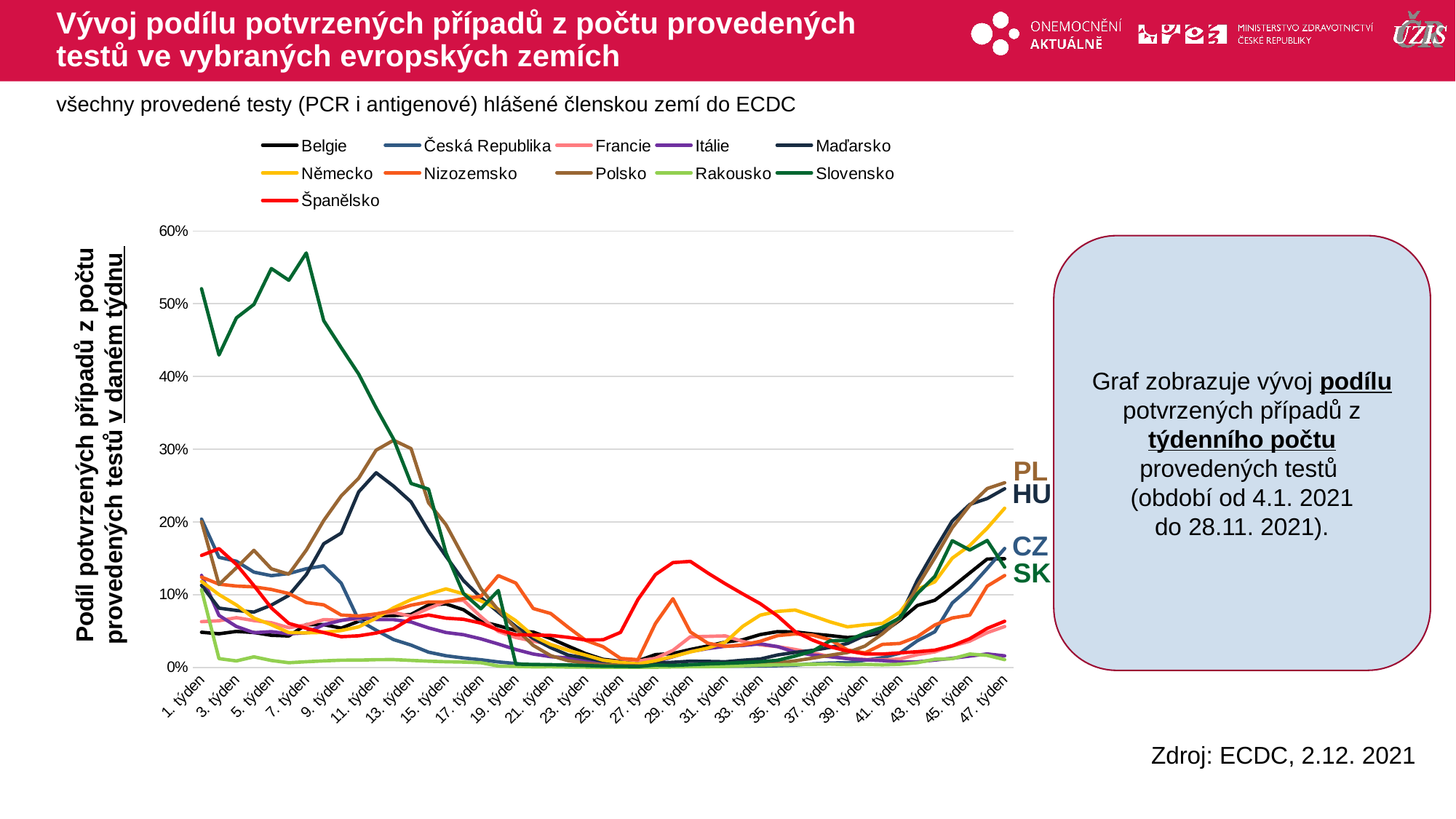

# Vývoj podílu potvrzených případů z počtu provedených testů ve vybraných evropských zemích
všechny provedené testy (PCR i antigenové) hlášené členskou zemí do ECDC

### Chart

| Category | Belgie | Česká Republika | Francie | Itálie | Maďarsko | Německo | Nizozemsko | Polsko | Rakousko | Slovensko | Španělsko |
|---|---|---|---|---|---|---|---|---|---|---|---|
| 1. týden | 0.048301828152973056 | 0.20389938808403127 | 0.0628882819942839 | 0.12648868423833867 | 0.1128292281429094 | 0.11811304972775001 | 0.12414341713069897 | 0.20041622316240157 | 0.10679753347684898 | 0.5206560402073495 | 0.15392115960684827 |
| 2. týden | 0.04617433146027178 | 0.15135006217038974 | 0.06412930523749605 | 0.07148412642296542 | 0.08148835365963503 | 0.10010407860123749 | 0.11437568290731388 | 0.11393738111488728 | 0.012007875095285362 | 0.42958009202326836 | 0.16326516341829925 |
| 3. týden | 0.04943304552942458 | 0.14590076083961817 | 0.06837179174690466 | 0.05626973685951989 | 0.07828946700636426 | 0.08577072614461834 | 0.11182343378307631 | 0.13696192649742767 | 0.008879268685918918 | 0.4805938943217457 | 0.1415996361087775 |
| 4. týden | 0.04797818711436523 | 0.13097803861754923 | 0.06433283701862187 | 0.04770498605925696 | 0.0760424883964116 | 0.06783845200684593 | 0.11076191221810888 | 0.16094565106208872 | 0.014503296411692311 | 0.49905674281503315 | 0.11237229976949557 |
| 5. týden | 0.044145173514618406 | 0.12609507793934024 | 0.06137363251765846 | 0.04913502358490566 | 0.08564424697410755 | 0.05860649896186924 | 0.10710366236046658 | 0.1355271687883074 | 0.009493024980110051 | 0.5484377229276645 | 0.08178393035176588 |
| 6. týden | 0.04317488298177788 | 0.12903116955737878 | 0.05458116524802578 | 0.046128842016662466 | 0.09898560354374308 | 0.04790204053924092 | 0.10156314043239838 | 0.1281100028385274 | 0.006403715562436227 | 0.5323206579976252 | 0.06042484110968164 |
| 7. týden | 0.05883502075624096 | 0.13560933324883007 | 0.05839183678216171 | 0.047507403359575276 | 0.12751089037908436 | 0.04748234957139529 | 0.08917691876165999 | 0.16118654268509794 | 0.007753296333557641 | 0.5698423699072503 | 0.05373989705575165 |
| 8. týden | 0.058802924366017424 | 0.13957440221816933 | 0.06567636231397841 | 0.05859259730716489 | 0.1699868352418093 | 0.04808849306791785 | 0.08595744452147928 | 0.2019451569739925 | 0.008975691756430957 | 0.4767380871207154 | 0.047888224597649784 |
| 9. týden | 0.053986869369296565 | 0.1158312527138515 | 0.06478640728160937 | 0.06453697310084626 | 0.18455097168726572 | 0.05061173879490492 | 0.07194176831860155 | 0.23569771732827244 | 0.009891232163364242 | 0.4397087664876367 | 0.04222032502588328 |
| 10. týden | 0.06337771400343441 | 0.06503880814271827 | 0.06670647114828245 | 0.06841999790393075 | 0.24132456437960523 | 0.05571422991289403 | 0.07066967191057555 | 0.26006889918995696 | 0.009962654390814094 | 0.40335891722373524 | 0.043424864423268136 |
| 11. týden | 0.07112339663151525 | 0.051111528566948346 | 0.07309929086391753 | 0.06586349702923665 | 0.26763241500308216 | 0.06756553607421364 | 0.07358348924577048 | 0.2986221897143208 | 0.010592370259408368 | 0.35692677284455915 | 0.04722375276369292 |
| 12. týden | 0.07120799612902957 | 0.03823702146731991 | 0.07549855456580867 | 0.06562915741535331 | 0.24924785070763855 | 0.08196339966770547 | 0.07818008327018013 | 0.31237430945675926 | 0.01072345741294608 | 0.313909983920014 | 0.05314198456507652 |
| 13. týden | 0.07277623487642203 | 0.030661080136142712 | 0.07039065369117828 | 0.062394683754598314 | 0.22757017633934823 | 0.09308511312879036 | 0.08547785275483419 | 0.30083059468179424 | 0.009580810722985696 | 0.252914029295343 | 0.06744286573447601 |
| 14. týden | 0.08572150158197878 | 0.020970008296163866 | 0.08107650223059766 | 0.0543146165429262 | 0.1874077170996576 | 0.1007327941567246 | 0.08998331511420517 | 0.22638466908547436 | 0.008516071618575947 | 0.2451063829787234 | 0.07204417919366225 |
| 15. týden | 0.08719330631529065 | 0.01599896589150627 | 0.09064590276065569 | 0.04796188231094864 | 0.1527565251606698 | 0.1078772883883868 | 0.08994957789884796 | 0.19627826865650083 | 0.0077651229220020435 | 0.15767452103061 | 0.06762587612727035 |
| 16. týden | 0.07929651243082833 | 0.012926969165678672 | 0.09222171904810227 | 0.04493267039875013 | 0.1194147807060514 | 0.10108284845149738 | 0.09459595434743522 | 0.15186949781045722 | 0.0072916792862906055 | 0.10165857125932946 | 0.06611199788842079 |
| 17. týden | 0.06328439444523049 | 0.010495965695117395 | 0.06969474860079605 | 0.03919783146596782 | 0.09596836274169447 | 0.09138166874630206 | 0.09768632668890584 | 0.1081684795601243 | 0.006421127163217439 | 0.0805295662994884 | 0.0609242882409996 |
| 18. týden | 0.057257888364241394 | 0.007499659452122426 | 0.049530392356169954 | 0.03214815068928533 | 0.07588123097238014 | 0.08014909687804599 | 0.1262152272393742 | 0.07874172167652325 | 0.0018444063846157937 | 0.1056636525108994 | 0.05142151648778391 |
| 19. týden | 0.050551819512988774 | 0.00527669505715499 | 0.04111247004816774 | 0.024572963758616735 | 0.05621626525150814 | 0.06414921337890094 | 0.11591817897514217 | 0.05320736338719956 | 0.001411511849361249 | 0.0044592335048058524 | 0.04492581809081398 |
| 20. týden | 0.04851319671119785 | 0.003129128276753734 | 0.03605560602753909 | 0.018370365359981978 | 0.039730845372983443 | 0.04315371386454836 | 0.08088661011334668 | 0.03015215901302262 | 0.0007409816910646703 | 0.00405468652990789 | 0.04448015316762966 |
| 21. týden | 0.039668590699785976 | 0.0022710674655227426 | 0.03141489552060759 | 0.014675869404607831 | 0.02710958853284193 | 0.03141124030192805 | 0.07410043939165471 | 0.016180870521319 | 0.0008612080958468178 | 0.0037149667739427945 | 0.043981566977387726 |
| 22. týden | 0.029208559815248412 | 0.0018180933499026464 | 0.023885798611162114 | 0.01309420404772389 | 0.016855397856941033 | 0.023400374731849492 | 0.05512108543577584 | 0.009199554471838406 | 0.0004988172639338038 | 0.0033112728006350627 | 0.04128527495726335 |
| 23. týden | 0.018953774607252814 | 0.0012699925305093762 | 0.015403502673782666 | 0.009054433093667144 | 0.012866063738156762 | 0.01680219592107421 | 0.037197504885014276 | 0.005808714156976429 | 0.0002978994108919671 | 0.002550781037795019 | 0.03767357405568599 |
| 24. týden | 0.011060863974751423 | 0.0008724281061513164 | 0.00971693359593576 | 0.005640667674600078 | 0.008690097745031046 | 0.009953169604856567 | 0.028432807502574944 | 0.0037043650373311623 | 0.00017685809996859976 | 0.0017027706672380159 | 0.037965536854416844 |
| 25. týden | 0.008339610094388914 | 0.0007426129274572034 | 0.007706866282566102 | 0.004326302885599627 | 0.007096840872291315 | 0.0067503922449568005 | 0.012352194440086152 | 0.002720432182133899 | 0.0001245386887048178 | 0.0014944865563529142 | 0.048131356609743534 |
| 26. týden | 0.009033138435993005 | 0.0011449136841533074 | 0.008774363930379201 | 0.004653467230111721 | 0.004616514531528696 | 0.004812666475884386 | 0.010636312403480909 | 0.0021344901189314447 | 0.00013166365240795764 | 0.0011143593832323882 | 0.09346282868790923 |
| 27. týden | 0.017588551520032965 | 0.002529876145740198 | 0.012407202619028043 | 0.007527116359668827 | 0.005932112645893565 | 0.009106129282535015 | 0.06036168547840676 | 0.002011125835425263 | 0.0002681675536414919 | 0.0031342756917201154 | 0.12762717605079926 |
| 28. týden | 0.01897612821761998 | 0.002219430139613315 | 0.023378893884813186 | 0.014685541918003777 | 0.007010807429298703 | 0.014976060022705958 | 0.09440822163511646 | 0.00234335125307821 | 0.0006440939930595347 | 0.0026993334088871944 | 0.14406512635130878 |
| 29. týden | 0.02462952603983958 | 0.0018658963154084556 | 0.042076159564349735 | 0.02175938758369397 | 0.008526866055360356 | 0.02124534359005421 | 0.048720381816488044 | 0.002814312571740183 | 0.0009015944079061031 | 0.0037159496149197376 | 0.14570920265752002 |
| 30. týden | 0.029404023900541226 | 0.001567811142317262 | 0.04261826373245538 | 0.025859686445487917 | 0.0082225220016702 | 0.026577224468944095 | 0.033204757225260444 | 0.003483765110247946 | 0.0010093815667241268 | 0.004739993073079016 | 0.12970359557137495 |
| 31. týden | 0.03477517057935883 | 0.0016370593058212626 | 0.04330574317333343 | 0.029070753027448687 | 0.0077855040313979775 | 0.03460593617602032 | 0.02889301127461817 | 0.0038001043022869918 | 0.0013506209872354159 | 0.005587883116610298 | 0.11495478173903269 |
| 32. týden | 0.037970832349989055 | 0.0017219489931512475 | 0.03569182829806602 | 0.03011941340782123 | 0.009849362688296639 | 0.05644354764872841 | 0.03090084803295477 | 0.004728072247560554 | 0.0022811625726840068 | 0.006523953092071431 | 0.101043949395679 |
| 33. týden | 0.045131377596799825 | 0.0019305019305019305 | 0.031057260114972538 | 0.03244200876358165 | 0.011483342639121534 | 0.07181916605875337 | 0.035907046635863325 | 0.005027483576886982 | 0.002908633829626647 | 0.007712466582242859 | 0.08760371571133205 |
| 34. týden | 0.049229846248290875 | 0.0023291430029991705 | 0.028494347519878557 | 0.028501296357875273 | 0.01714011189114634 | 0.07699664343845608 | 0.04368941554686505 | 0.006241723521075497 | 0.0034916371627395923 | 0.00983039669171056 | 0.07060486662929868 |
| 35. týden | 0.04876242185395727 | 0.0031251279877915227 | 0.024630632269883723 | 0.02101086905081163 | 0.02065076044552496 | 0.07887935086512939 | 0.04593461250312162 | 0.008987552063239613 | 0.003981101909872922 | 0.015589806715206118 | 0.04922537210528451 |
| 36. týden | 0.045990999725846034 | 0.004946839508656969 | 0.019954781460228933 | 0.017066106535569513 | 0.02344409250449437 | 0.07088291820684348 | 0.044342580655429814 | 0.012670956577321677 | 0.004248288384344829 | 0.02224345053956335 | 0.03750856618265041 |
| 37. týden | 0.0437773873282669 | 0.006048311356549833 | 0.014879269519677944 | 0.01468382338733707 | 0.02738668835909309 | 0.06256376317263147 | 0.03797739176592299 | 0.016751379694115217 | 0.004618652755696428 | 0.036583052094772125 | 0.028296975391726136 |
| 38. týden | 0.04103545037038374 | 0.006347932148437957 | 0.012461365680182484 | 0.01194018081625102 | 0.0328770989135036 | 0.05572263011978432 | 0.023980622220019576 | 0.020444139194139194 | 0.0037153286309805867 | 0.03708419113663452 | 0.022637663152571263 |
| 39. týden | 0.04284412619811907 | 0.00983630929606657 | 0.010940178320000707 | 0.010420979813846857 | 0.044005792797945746 | 0.058574436963805925 | 0.019971037410876025 | 0.029341924839187968 | 0.004176748702601165 | 0.046885125313063734 | 0.0184807568381977 |
| 40. týden | 0.04768282625512246 | 0.013366281280050093 | 0.010219963646944673 | 0.009346680454501183 | 0.050057914636011974 | 0.060513195332689444 | 0.03165760416319178 | 0.04619761702662768 | 0.0034915051237960574 | 0.05523456975396647 | 0.01832782884910701 |
| 41. týden | 0.06493761080049093 | 0.019514796811278552 | 0.011529827699139957 | 0.0074622406611263604 | 0.06887164558722715 | 0.07605575362854303 | 0.03287177896798456 | 0.06667839088803493 | 0.004273985773411151 | 0.06805239645890265 | 0.019948931333953934 |
| 42. týden | 0.08511009689889477 | 0.03659808879101759 | 0.017536007395283458 | 0.00763504577448161 | 0.11984589665911424 | 0.10745194984767073 | 0.04224727003741004 | 0.11175634569997235 | 0.0064678359816184704 | 0.10147384317005825 | 0.02152499982485761 |
| 43. týden | 0.09232120443249464 | 0.04894588826615075 | 0.02132199938492684 | 0.010037563197245969 | 0.1613684569730952 | 0.11759594758119964 | 0.05829165267492621 | 0.15054810327419588 | 0.01126093231632879 | 0.1250290781209376 | 0.023668628500089176 |
| 44. týden | 0.11049396288825368 | 0.08851871107034409 | 0.02936101039378934 | 0.012580470243582626 | 0.20132975089940344 | 0.15015606392662417 | 0.06795723135526051 | 0.19202110339815676 | 0.011888815733118794 | 0.17416037702646928 | 0.02974391750342459 |
| 45. týden | 0.12986889204244595 | 0.10930249090081892 | 0.03607333380221954 | 0.015525248380584864 | 0.2240597527926499 | 0.1675597661073402 | 0.07181817417998196 | 0.2228222939699312 | 0.018350695161505143 | 0.1613489815753446 | 0.039448885726945375 |
| 46. týden | 0.14897786440279576 | 0.13597476158292957 | 0.04773305466356551 | 0.01845931407933451 | 0.23216177902514462 | 0.19139994363698726 | 0.11165832569028313 | 0.24583406029879135 | 0.01654022921015748 | 0.17444968932132363 | 0.05365351948189829 |
| 47. týden | 0.14941071955942364 | 0.16343329323407707 | 0.056193262036315736 | 0.01584609894153398 | 0.24564115866839603 | 0.21879055555555554 | 0.12627906678260759 | 0.2538265960672716 | 0.010644576761755255 | 0.1378633947617981 | 0.06337436092538709 |
Graf zobrazuje vývoj podílu potvrzených případů z týdenního počtu provedených testů
(období od 4.1. 2021
do 28.11. 2021).
Podíl potvrzených případů z počtu provedených testů v daném týdnu
PL
HU
CZ
SK
Zdroj: ECDC, 2.12. 2021